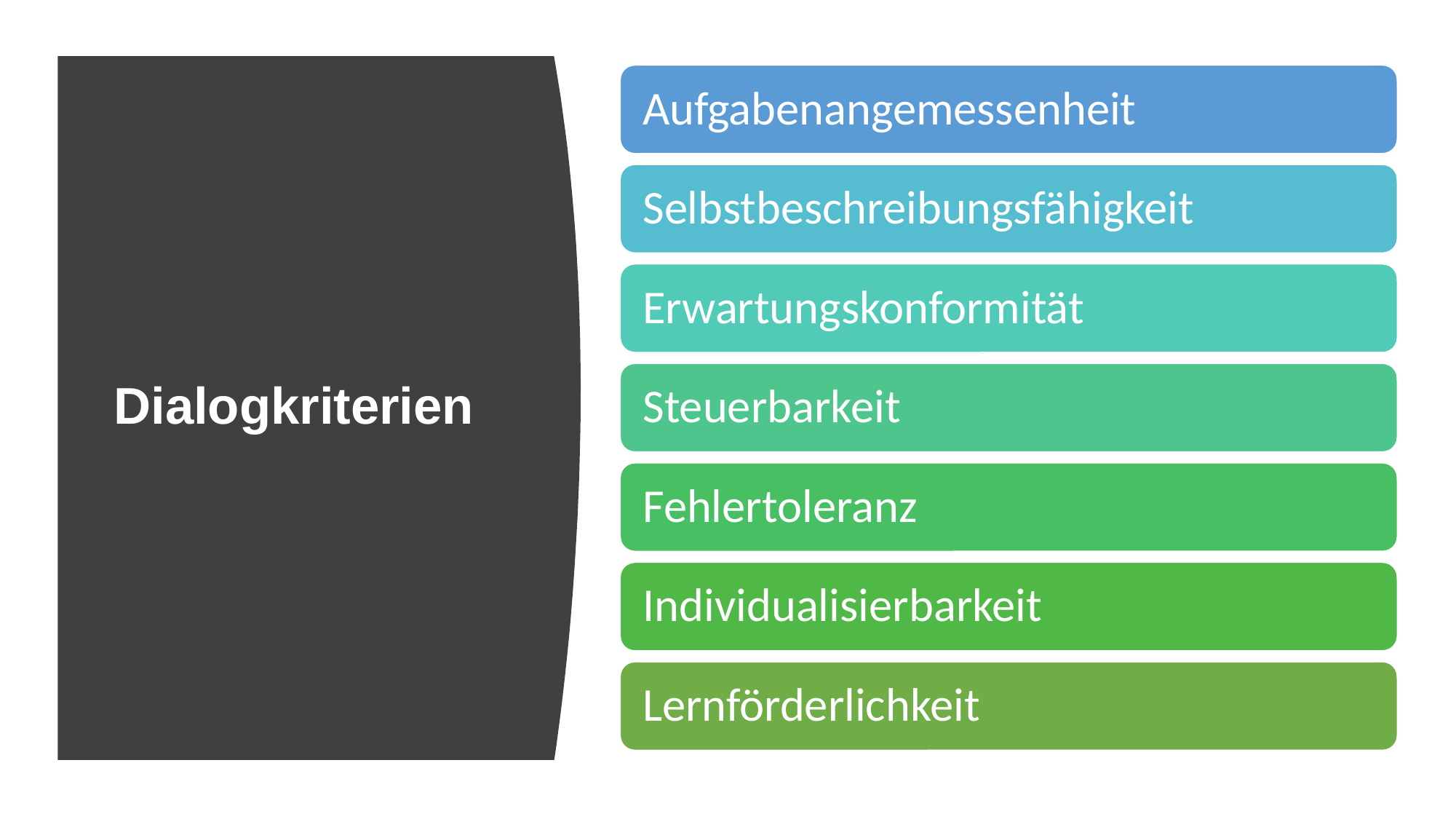

Aufgabenangemessenheit
Selbstbeschreibungsfähigkeit
Erwartungskonformität
Steuerbarkeit
Fehlertoleranz
Individualisierbarkeit
Lernförderlichkeit

# Dialogkriterien